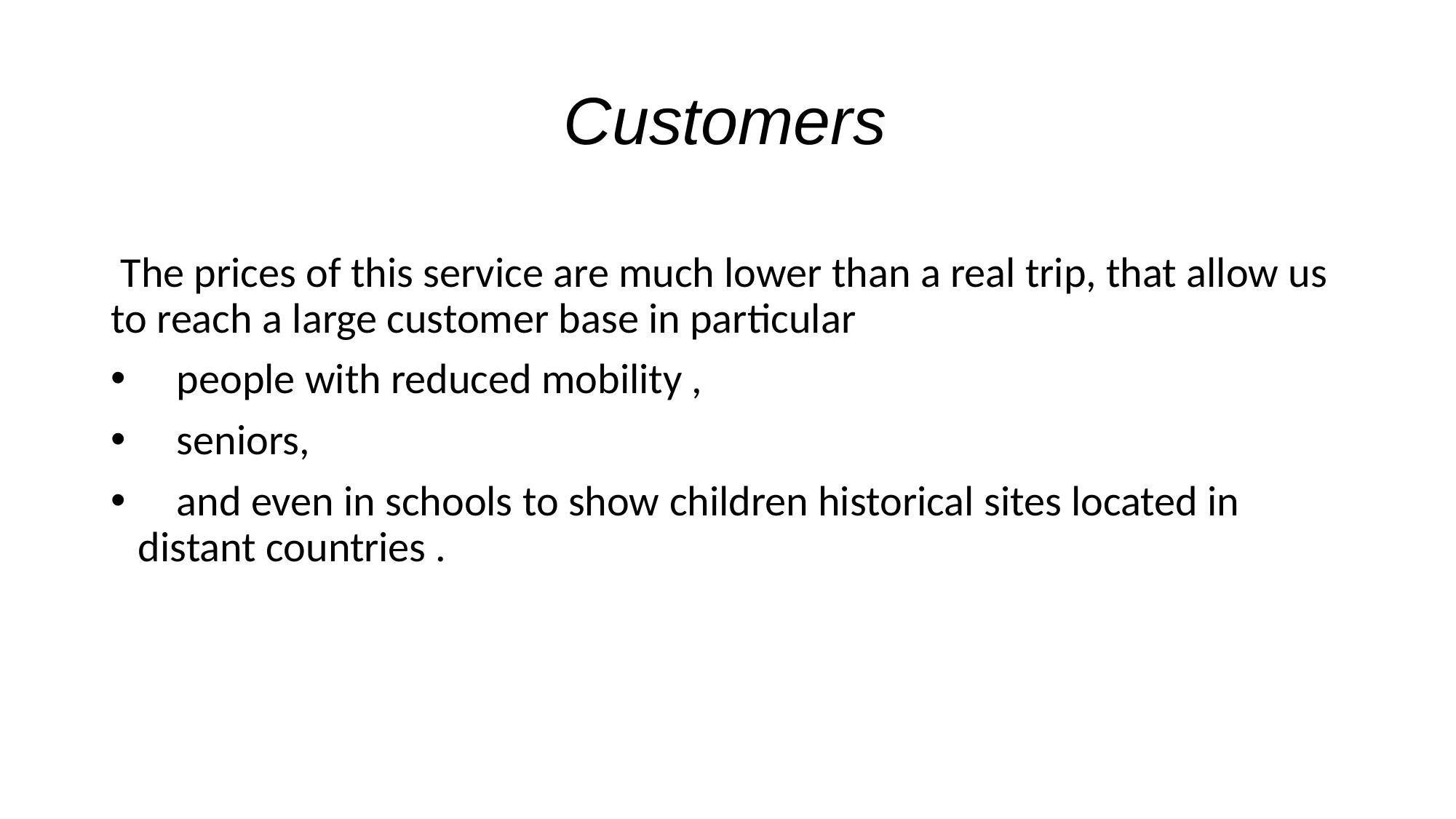

# Customers
 The prices of this service are much lower than a real trip, that allow us to reach a large customer base in particular
    people with reduced mobility ,
    seniors,
    and even in schools to show children historical sites located in distant countries .